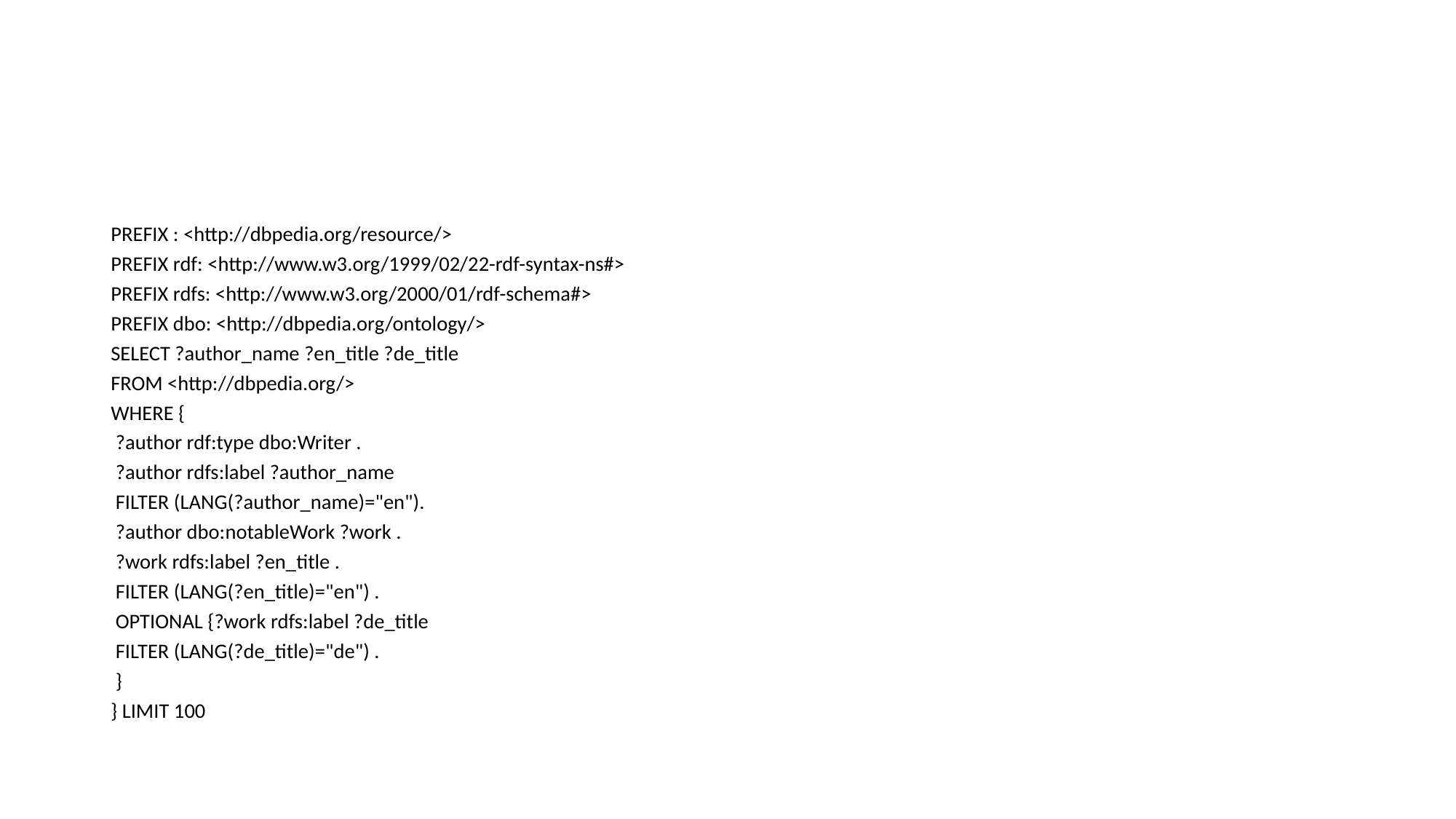

PREFIX : <http://dbpedia.org/resource/>
PREFIX rdf: <http://www.w3.org/1999/02/22-rdf-syntax-ns#>
PREFIX rdfs: <http://www.w3.org/2000/01/rdf-schema#>
PREFIX dbo: <http://dbpedia.org/ontology/>
SELECT ?author_name ?en_title ?de_title
FROM <http://dbpedia.org/>
WHERE {
 ?author rdf:type dbo:Writer .
 ?author rdfs:label ?author_name
 FILTER (LANG(?author_name)="en").
 ?author dbo:notableWork ?work .
 ?work rdfs:label ?en_title .
 FILTER (LANG(?en_title)="en") .
 OPTIONAL {?work rdfs:label ?de_title
 FILTER (LANG(?de_title)="de") .
 }
} LIMIT 100